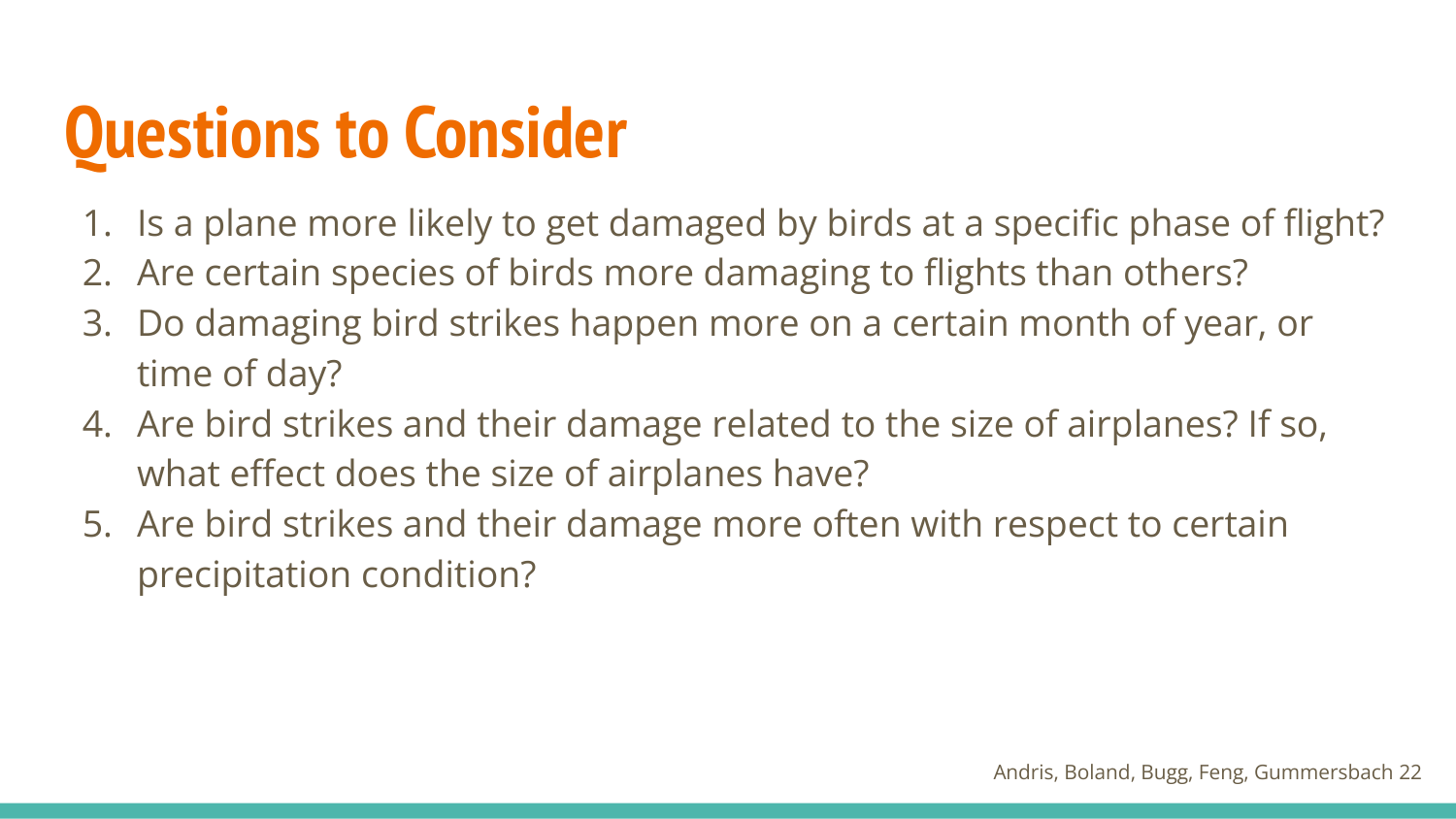

# Questions to Consider
Is a plane more likely to get damaged by birds at a specific phase of flight?
Are certain species of birds more damaging to flights than others?
Do damaging bird strikes happen more on a certain month of year, or time of day?
Are bird strikes and their damage related to the size of airplanes? If so, what effect does the size of airplanes have?
Are bird strikes and their damage more often with respect to certain precipitation condition?
Andris, Boland, Bugg, Feng, Gummersbach 22